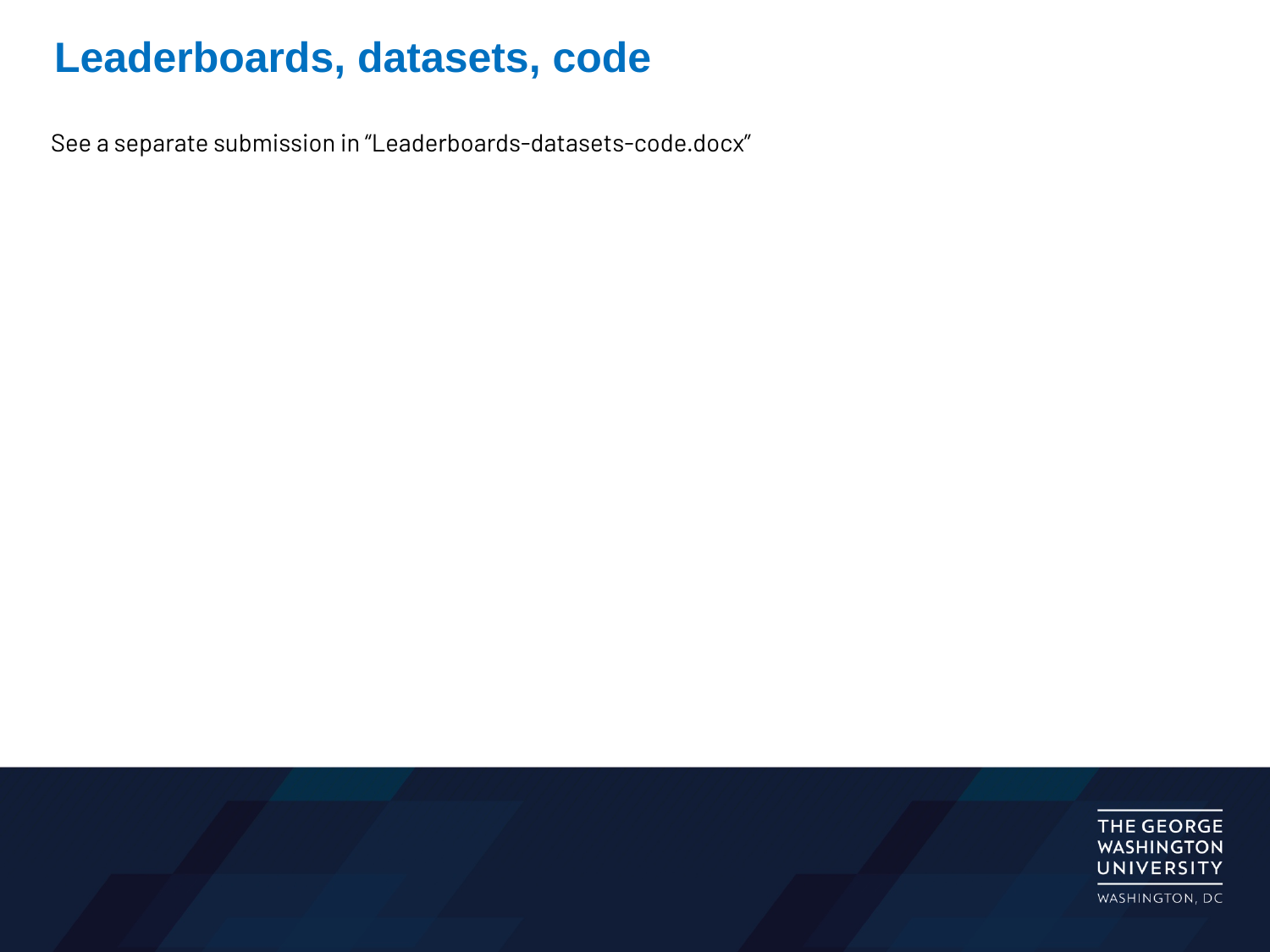

Leaderboards, datasets, code
See a separate submission in “Leaderboards-datasets-code.docx”